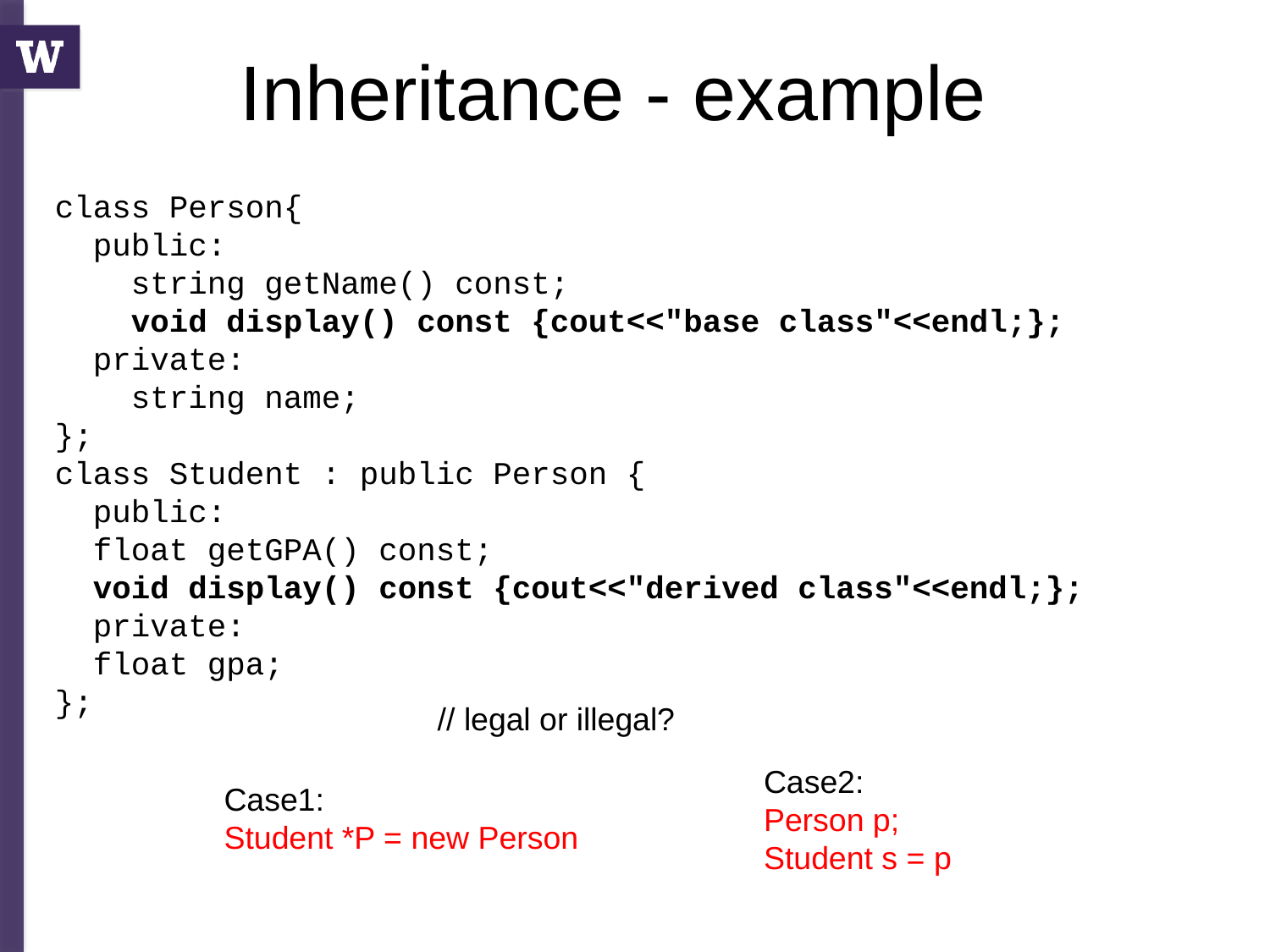

# Inheritance - example
class Person{
  public:
    string getName() const;
    void display() const {cout<<"base class"<<endl;};
  private:
    string name;
};
class Student : public Person {
  public:
  float getGPA() const;
  void display() const {cout<<"derived class"<<endl;};
  private:
  float gpa;
};
// legal or illegal?
Case2:
Person p;
Student s = p
Case1:
Student *P = new Person